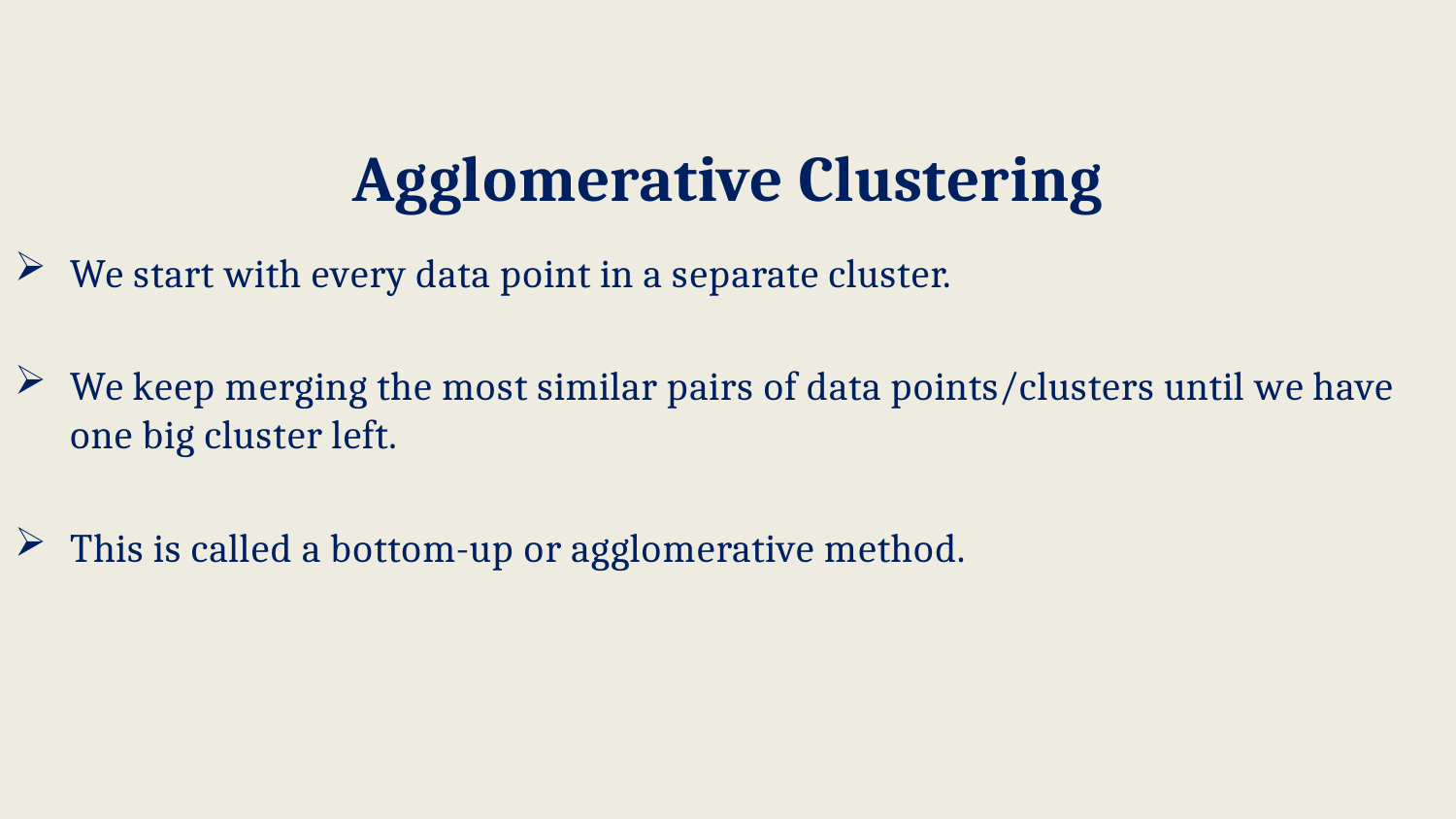

# Agglomerative Clustering
We start with every data point in a separate cluster.

We keep merging the most similar pairs of data points/clusters until we have one big cluster left.

This is called a bottom-up or agglomerative method.